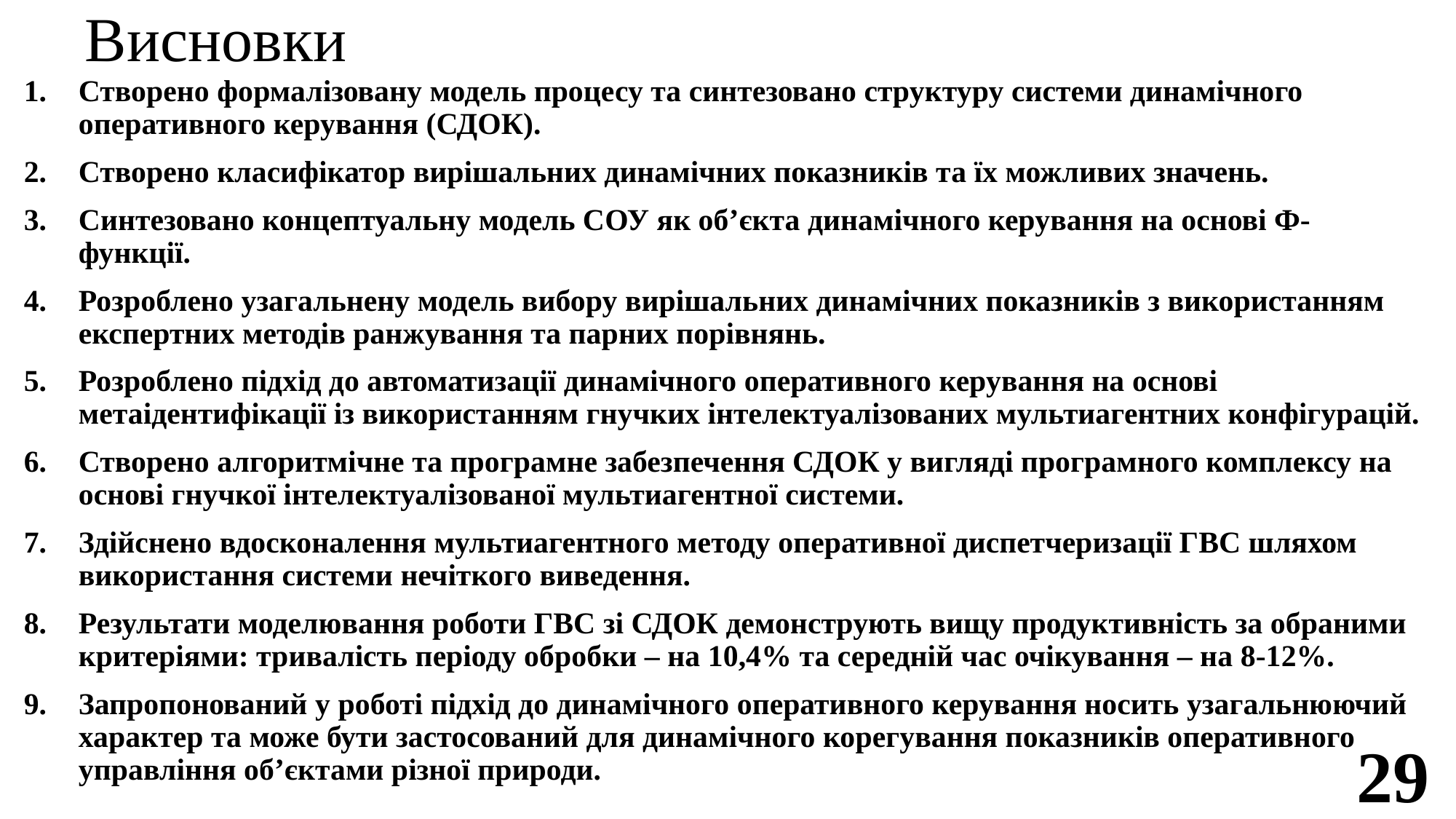

# Висновки
Створено формалізовану модель процесу та синтезовано структуру системи динамічного оперативного керування (СДОК).
Створено класифікатор вирішальних динамічних показників та їх можливих значень.
Синтезовано концептуальну модель СОУ як об’єкта динамічного керування на основі Ф-функції.
Розроблено узагальнену модель вибору вирішальних динамічних показників з використанням експертних методів ранжування та парних порівнянь.
Розроблено підхід до автоматизації динамічного оперативного керування на основі метаідентифікації із використанням гнучких інтелектуалізованих мультиагентних конфігурацій.
Створено алгоритмічне та програмне забезпечення СДОК у вигляді програмного комплексу на основі гнучкої інтелектуалізованої мультиагентної системи.
Здійснено вдосконалення мультиагентного методу оперативної диспетчеризації ГВС шляхом використання системи нечіткого виведення.
Результати моделювання роботи ГВС зі СДОК демонструють вищу продуктивність за обраними критеріями: тривалість періоду обробки – на 10,4% та середній час очікування – на 8-12%.
Запропонований у роботі підхід до динамічного оперативного керування носить узагальнюючий характер та може бути застосований для динамічного корегування показників оперативного управління об’єктами різної природи.
29